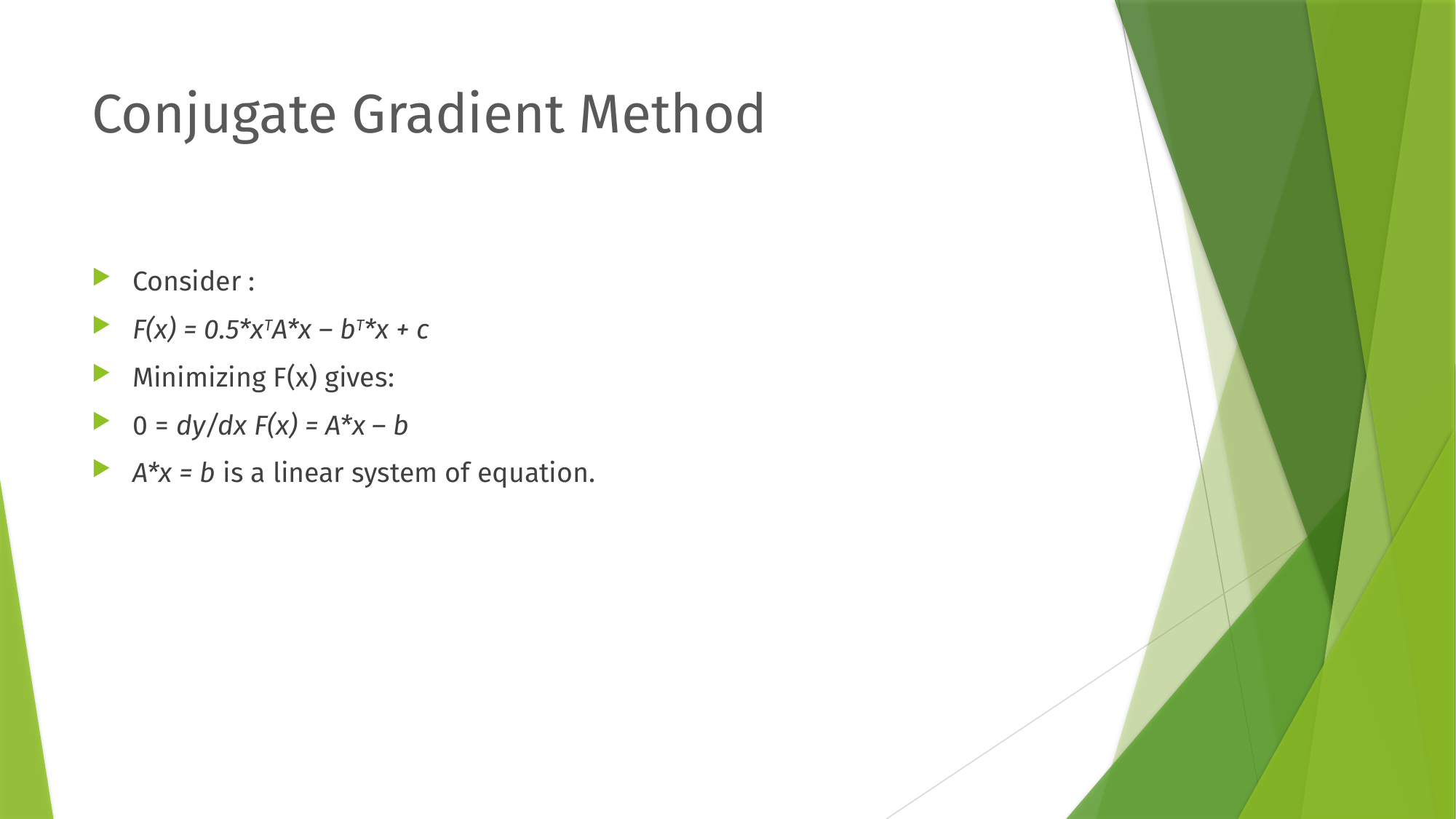

# Conjugate Gradient Method
Consider :
F(x) = 0.5*xTA*x – bT*x + c
Minimizing F(x) gives:
0 = dy/dx F(x) = A*x – b
A*x = b is a linear system of equation.